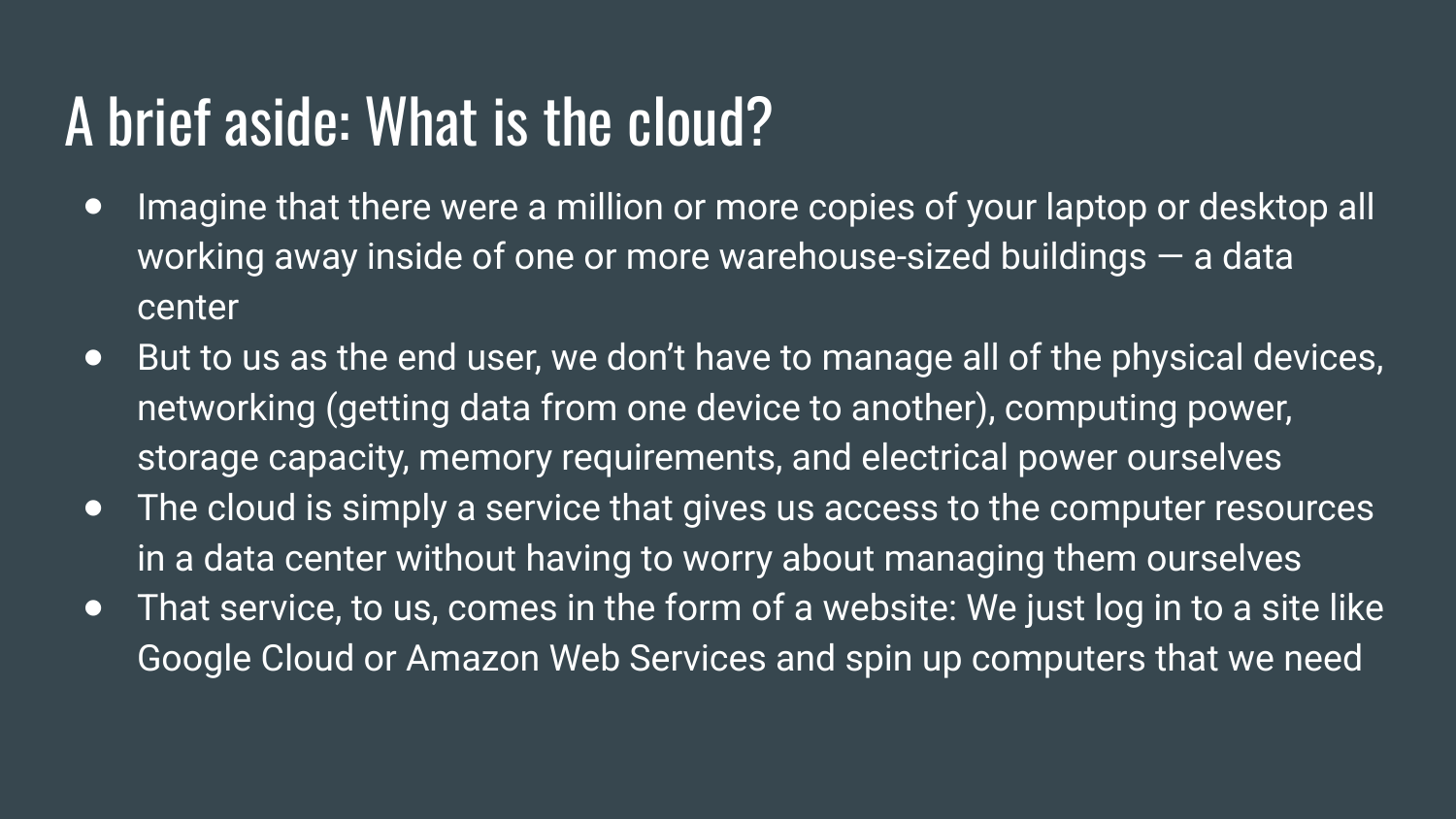

# A brief aside: What is the cloud?
Imagine that there were a million or more copies of your laptop or desktop all working away inside of one or more warehouse-sized buildings — a data center
But to us as the end user, we don’t have to manage all of the physical devices, networking (getting data from one device to another), computing power, storage capacity, memory requirements, and electrical power ourselves
The cloud is simply a service that gives us access to the computer resources in a data center without having to worry about managing them ourselves
That service, to us, comes in the form of a website: We just log in to a site like Google Cloud or Amazon Web Services and spin up computers that we need